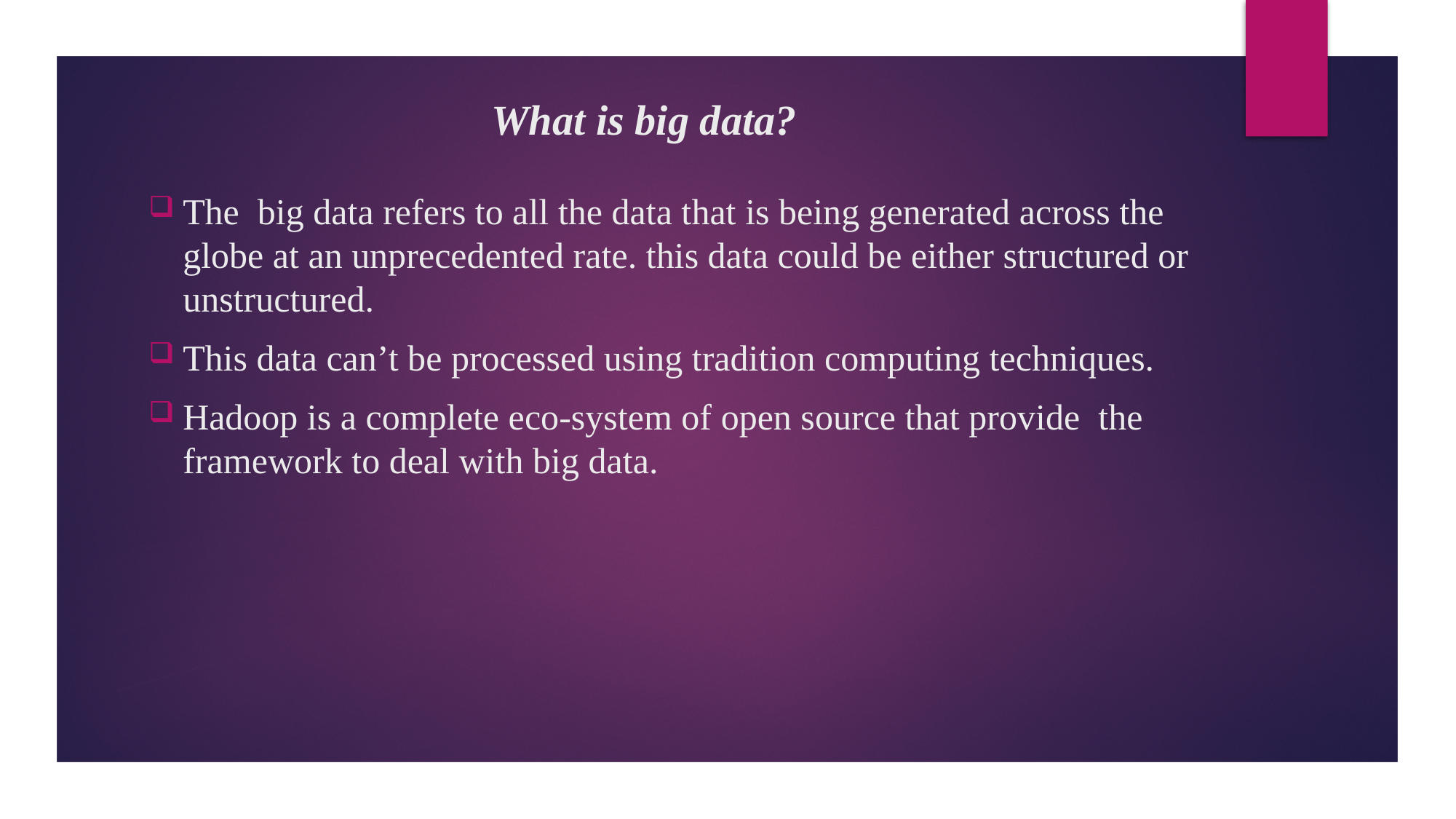

# What is big data?
The  big data refers to all the data that is being generated across the globe at an unprecedented rate. this data could be either structured or unstructured.
This data can’t be processed using tradition computing techniques.
Hadoop is a complete eco-system of open source that provide  the framework to deal with big data.